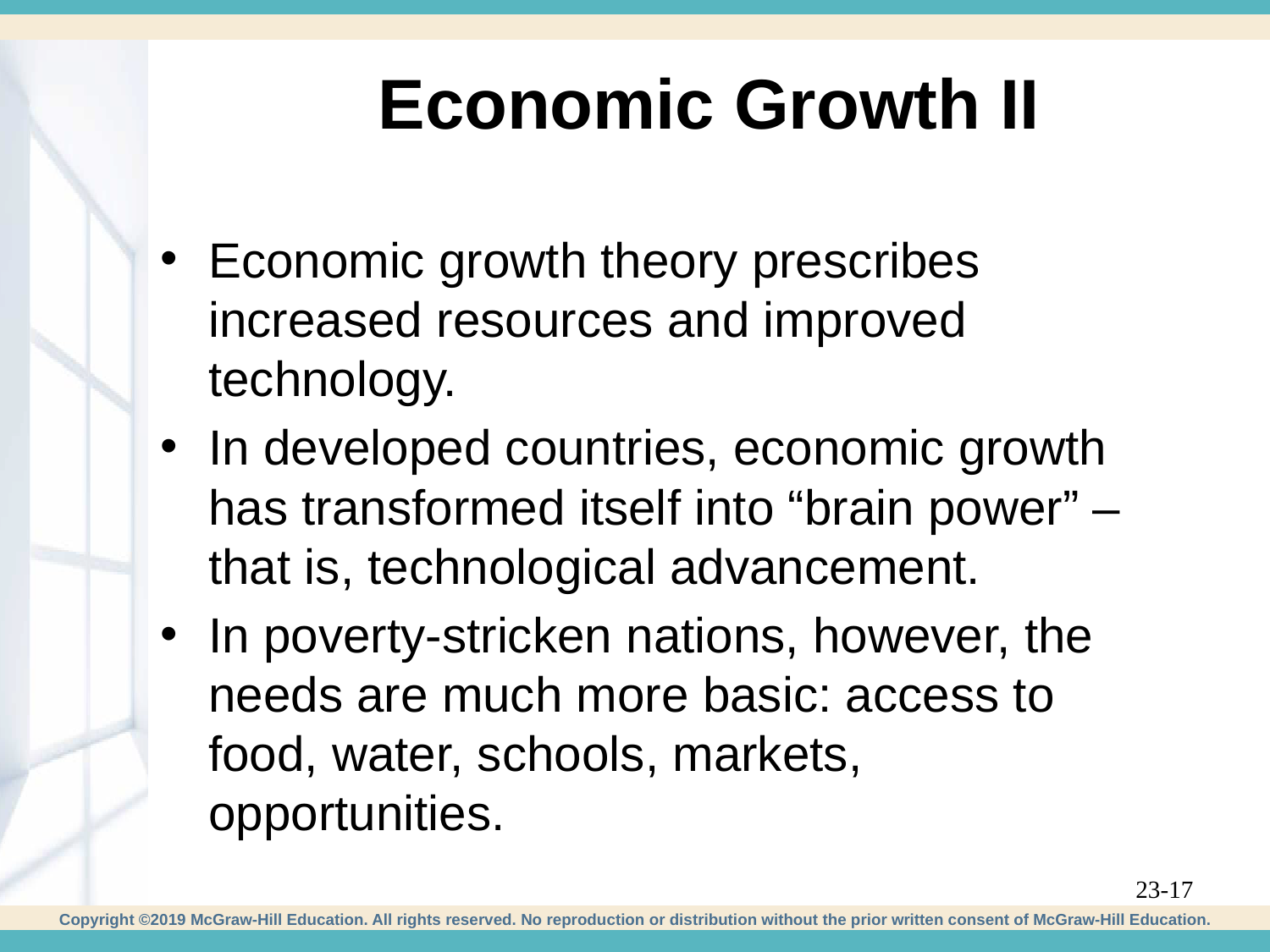

# Economic Growth II
Economic growth theory prescribes increased resources and improved technology.
In developed countries, economic growth has transformed itself into “brain power” – that is, technological advancement.
In poverty-stricken nations, however, the needs are much more basic: access to food, water, schools, markets, opportunities.
23-17